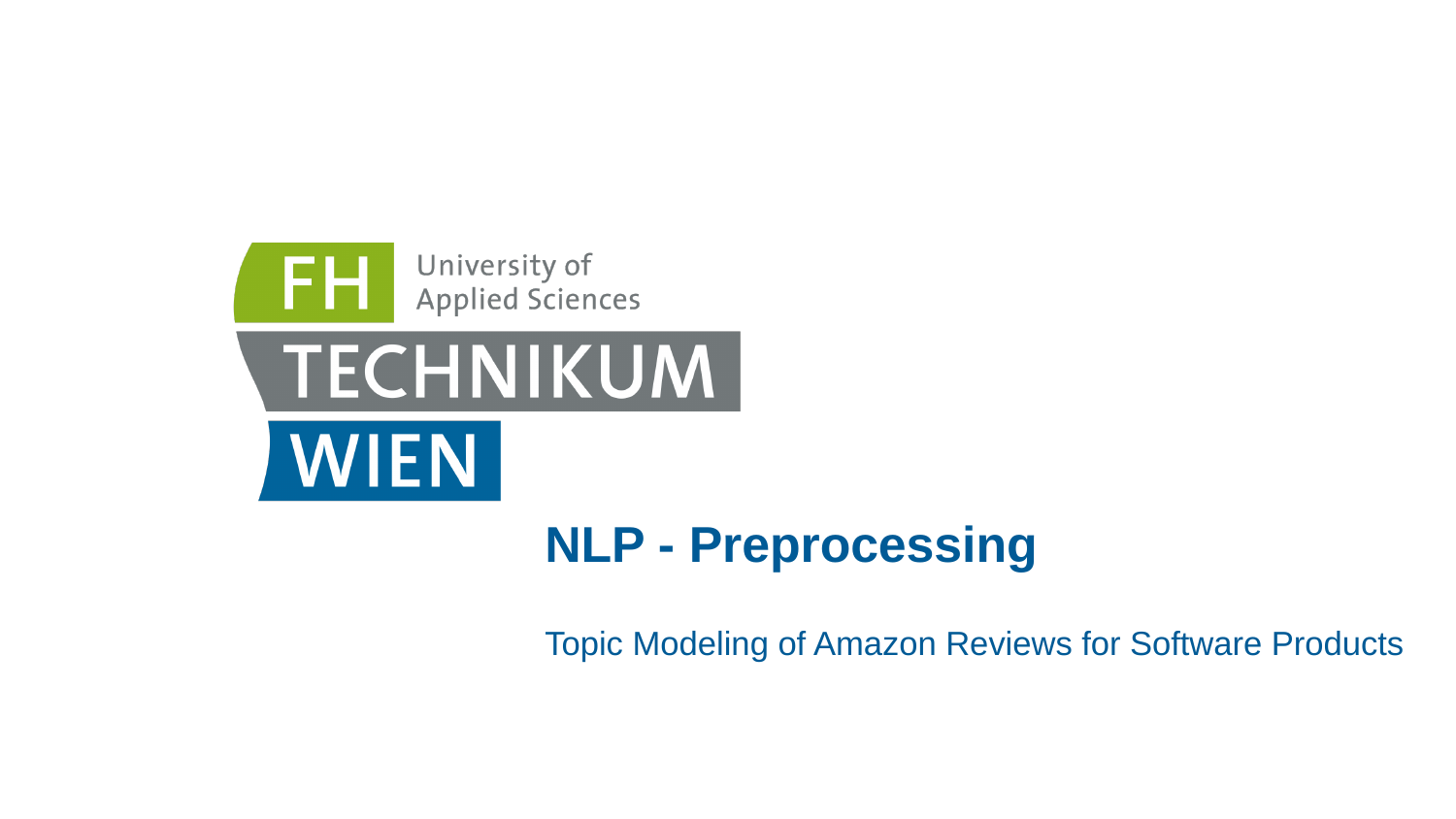

# NLP - Preprocessing
Topic Modeling of Amazon Reviews for Software Products